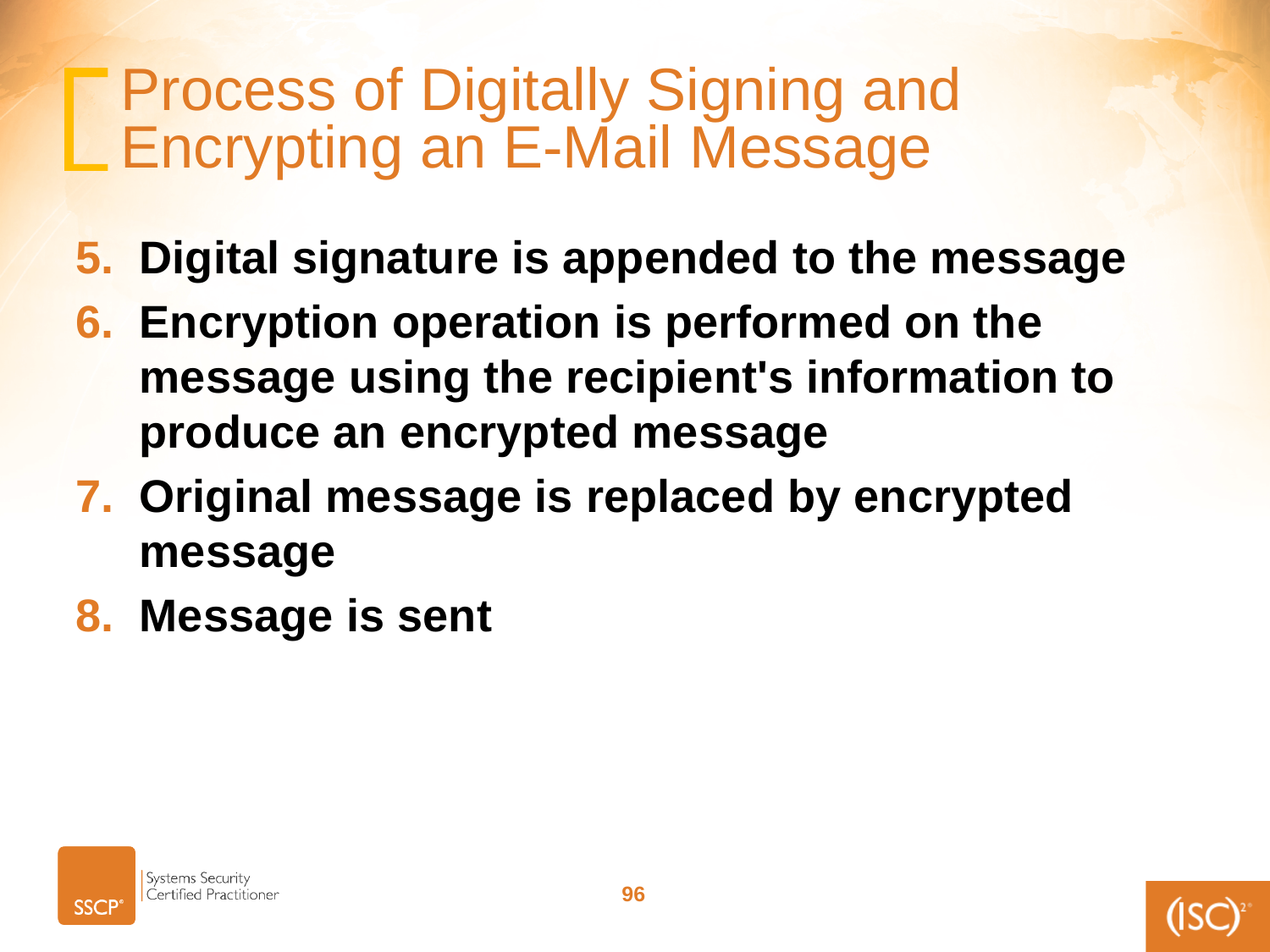

# Process of Digitally Signing and Encrypting an E-Mail Message
Digital signature is appended to the message
Encryption operation is performed on the message using the recipient's information to produce an encrypted message
Original message is replaced by encrypted message
Message is sent